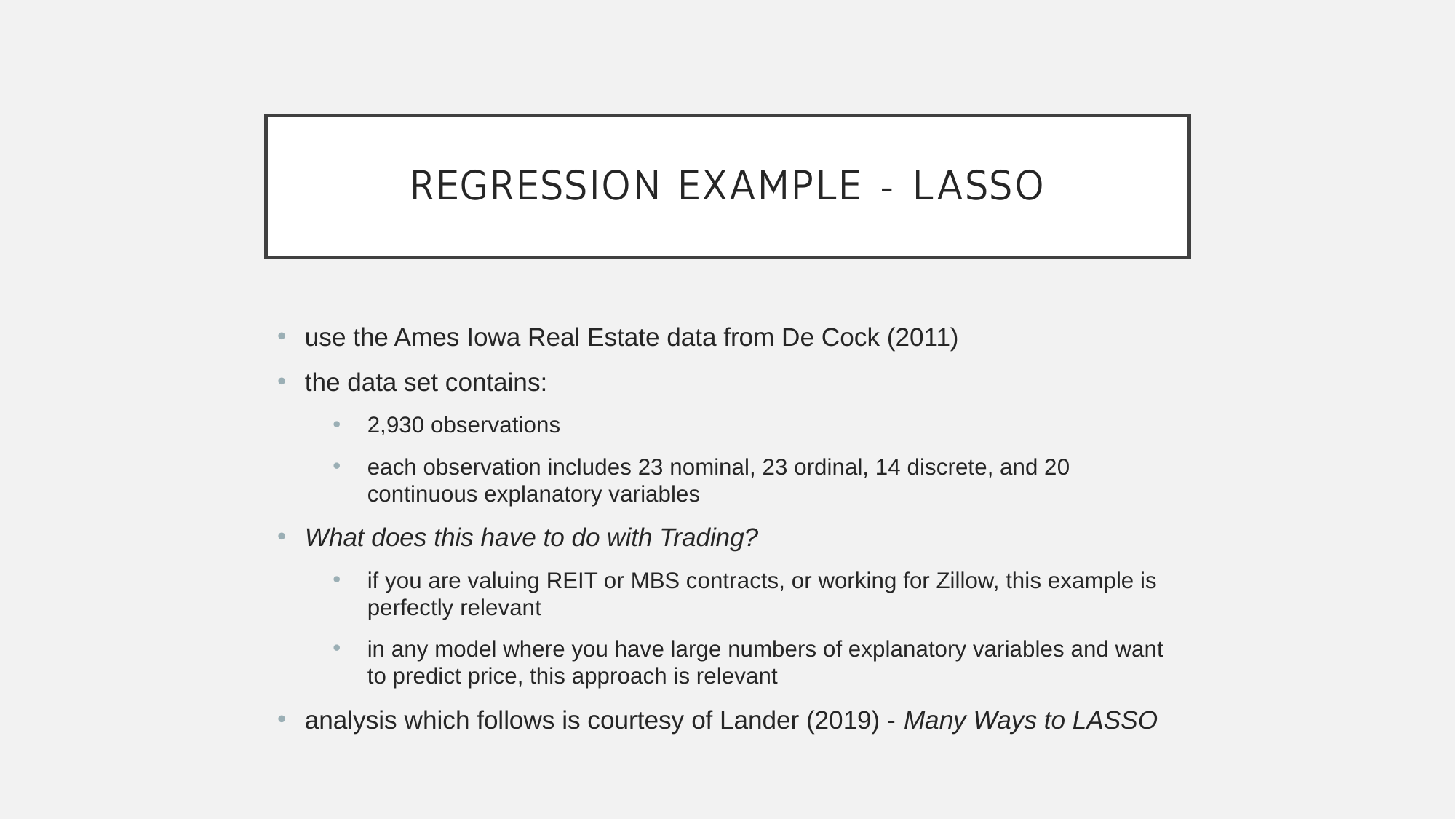

# Regression Example - LASSO
use the Ames Iowa Real Estate data from De Cock (2011)
the data set contains:
2,930 observations
each observation includes 23 nominal, 23 ordinal, 14 discrete, and 20 continuous explanatory variables
What does this have to do with Trading?
if you are valuing REIT or MBS contracts, or working for Zillow, this example is perfectly relevant
in any model where you have large numbers of explanatory variables and want to predict price, this approach is relevant
analysis which follows is courtesy of Lander (2019) - Many Ways to LASSO